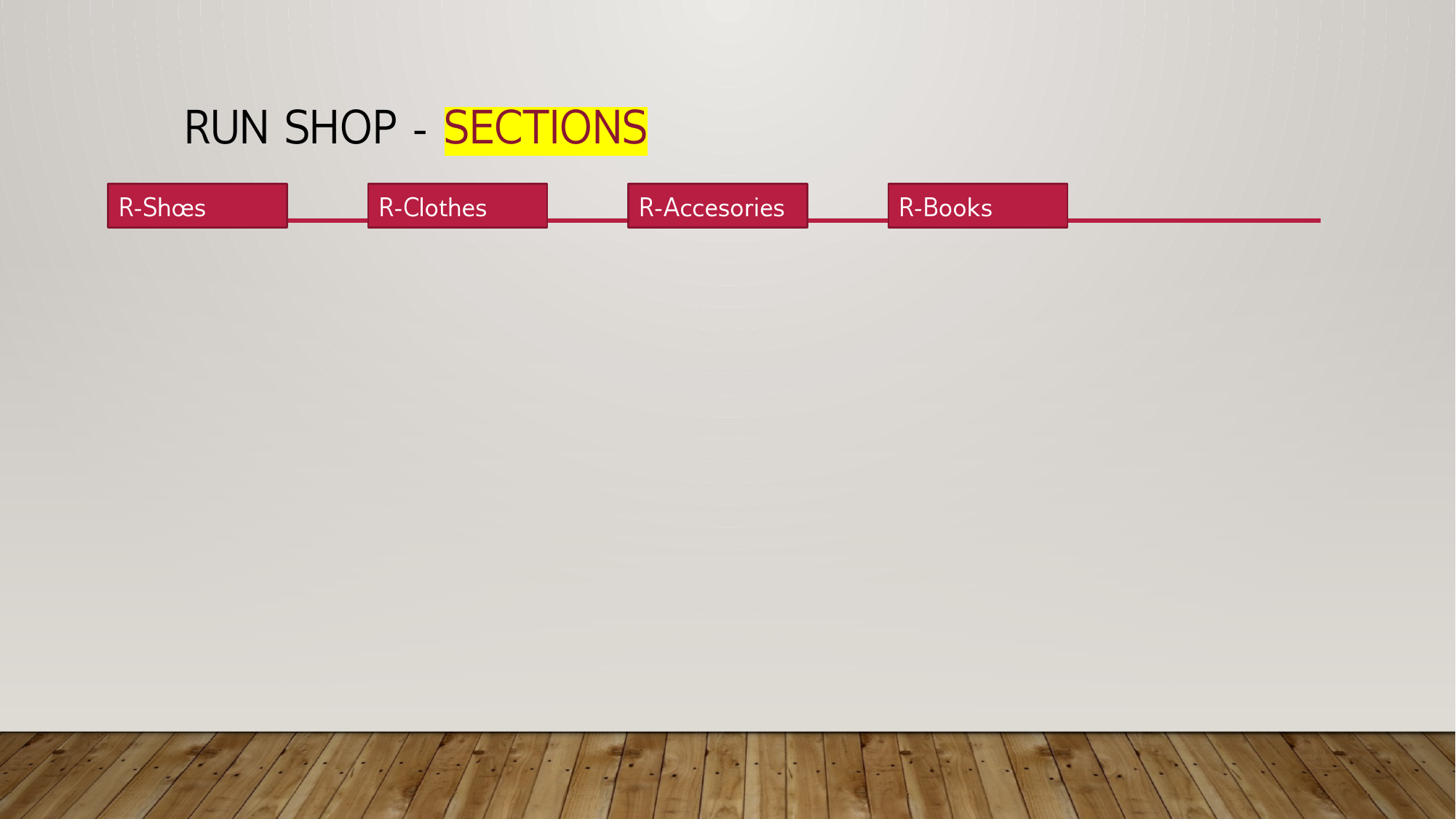

# Run Shop - sections
R-Shoes
R-Clothes
R-Accesories
R-Books